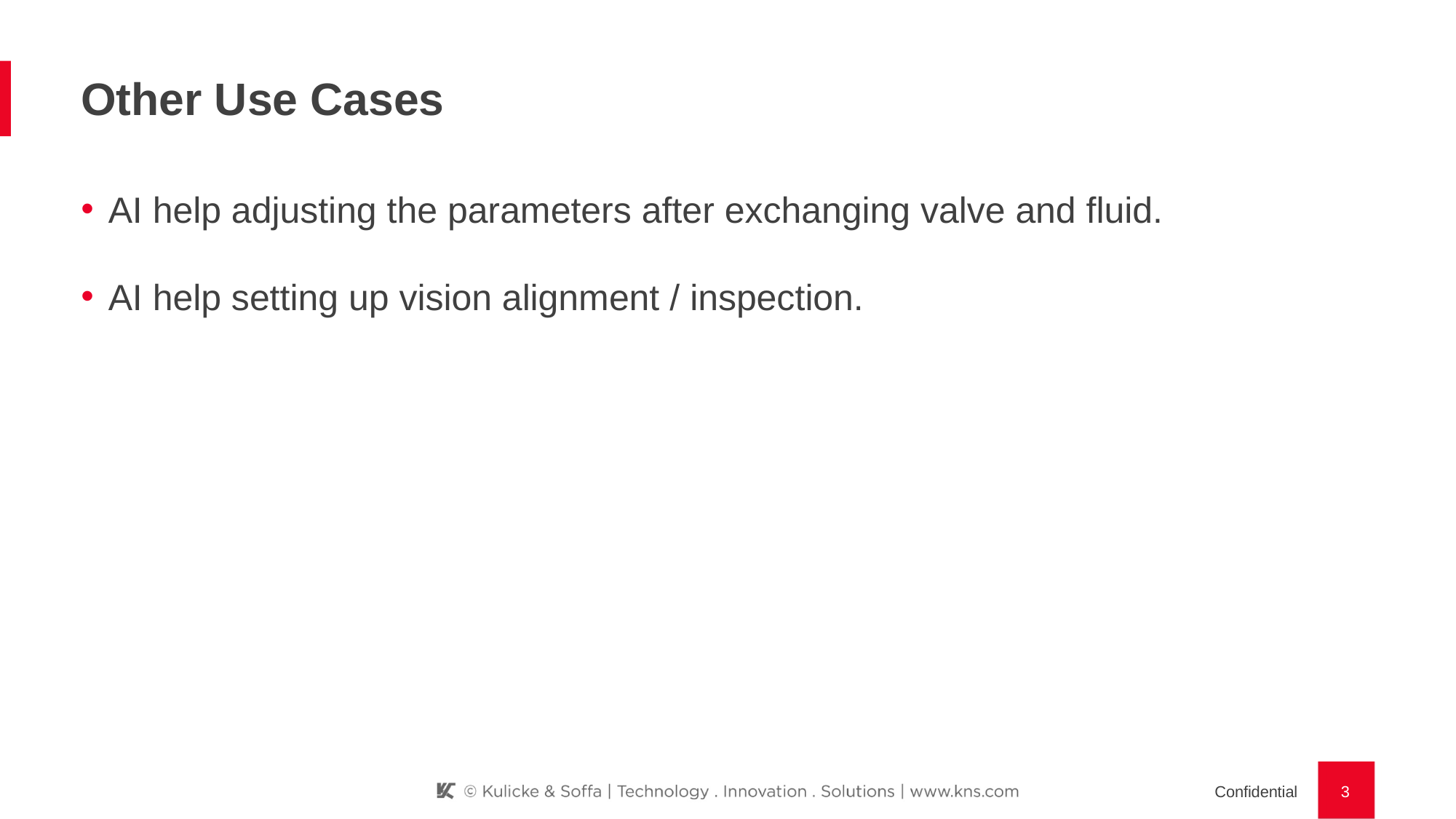

# Other Use Cases
AI help adjusting the parameters after exchanging valve and fluid.

AI help setting up vision alignment / inspection.
Confidential
3